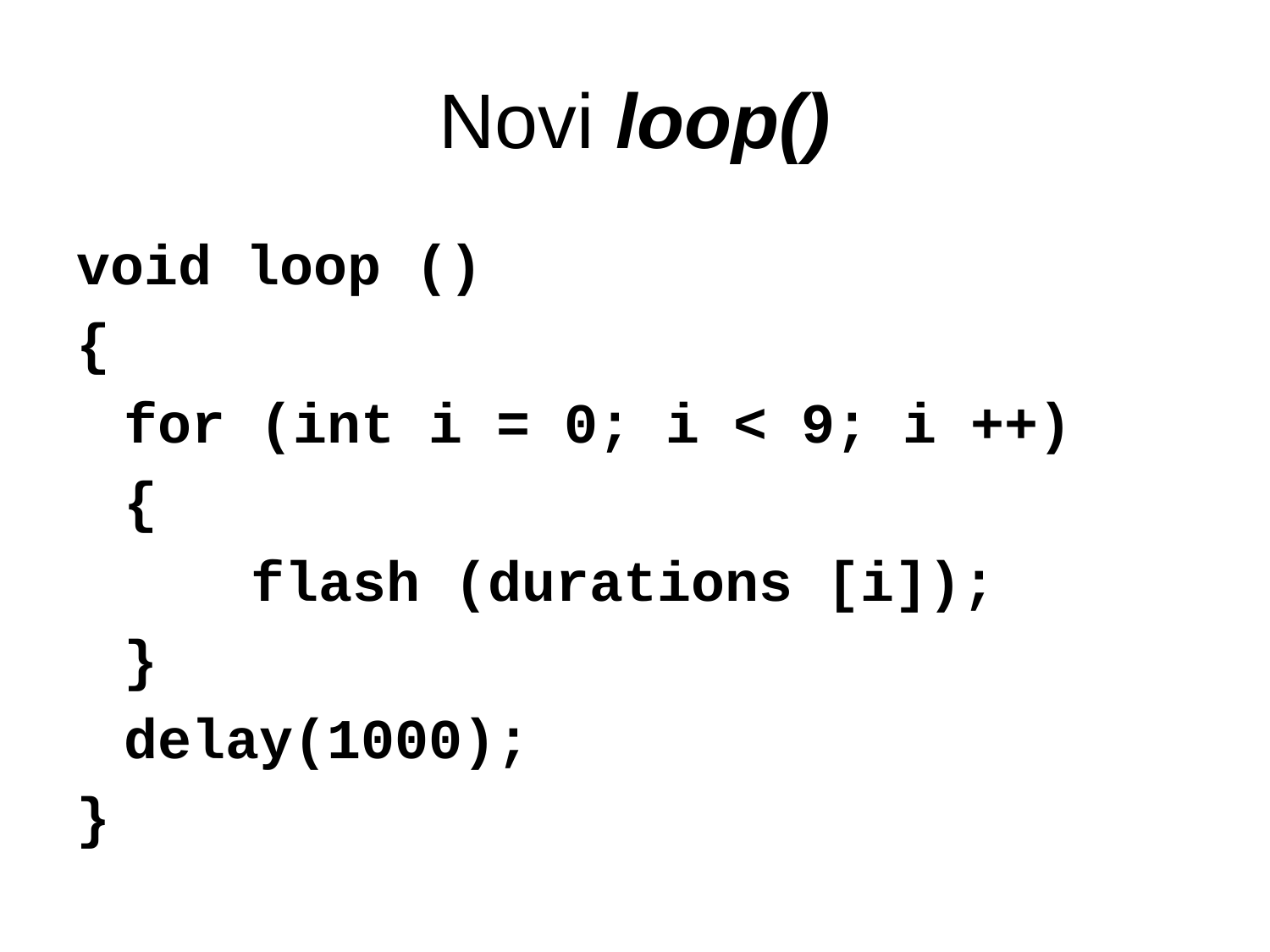

# Novi loop()
void loop ()
{
	for (int i = 0; i < 9; i ++)
	{
		flash (durations [i]);
	}
	delay(1000);
}